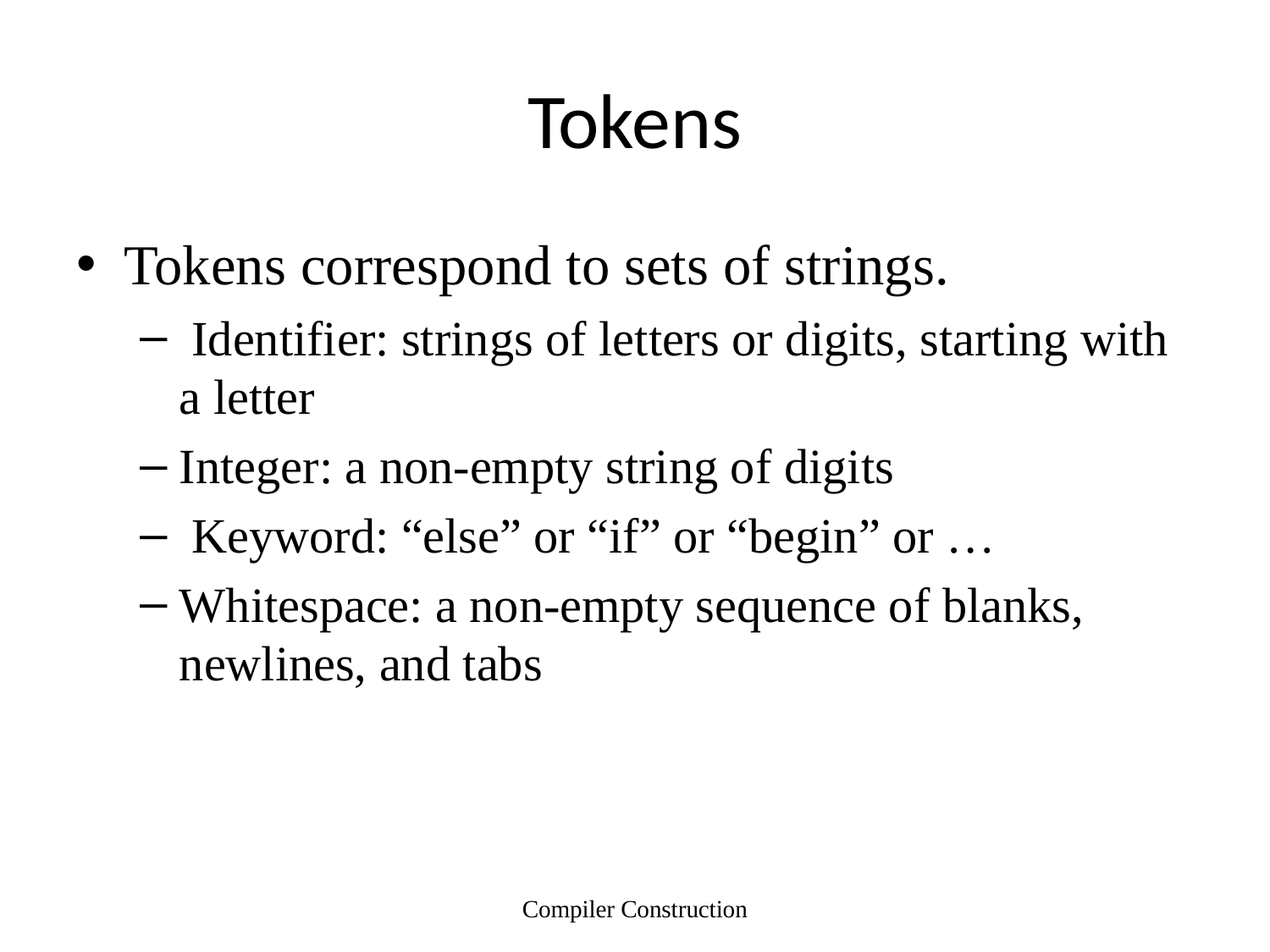

# Tokens
Tokens correspond to sets of strings.
 Identifier: strings of letters or digits, starting with a letter
Integer: a non-empty string of digits
 Keyword: “else” or “if” or “begin” or …
Whitespace: a non-empty sequence of blanks, newlines, and tabs

Compiler Construction